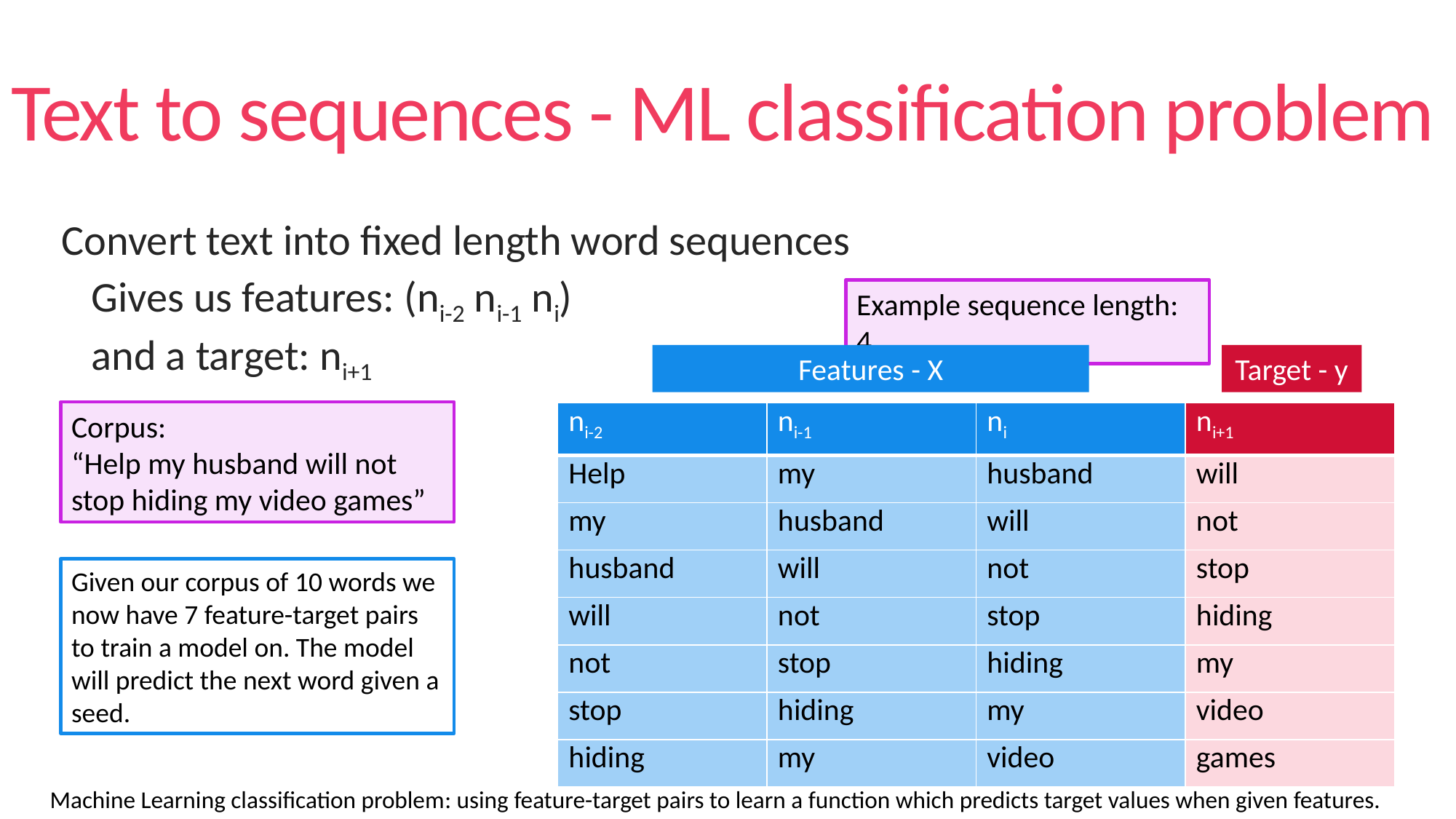

# Text to sequences - ML classification problem
Convert text into fixed length word sequences
Gives us features: (ni-2 ni-1 ni)
and a target: ni+1
Example sequence length: 4
Features - X
Target - y
Corpus:
“Help my husband will not stop hiding my video games”
| ni-2 | ni-1 | ni | ni+1 |
| --- | --- | --- | --- |
| Help | my | husband | will |
| my | husband | will | not |
| husband | will | not | stop |
| will | not | stop | hiding |
| not | stop | hiding | my |
| stop | hiding | my | video |
| hiding | my | video | games |
Given our corpus of 10 words we now have 7 feature-target pairs to train a model on. The model will predict the next word given a seed.
Machine Learning classification problem: using feature-target pairs to learn a function which predicts target values when given features.